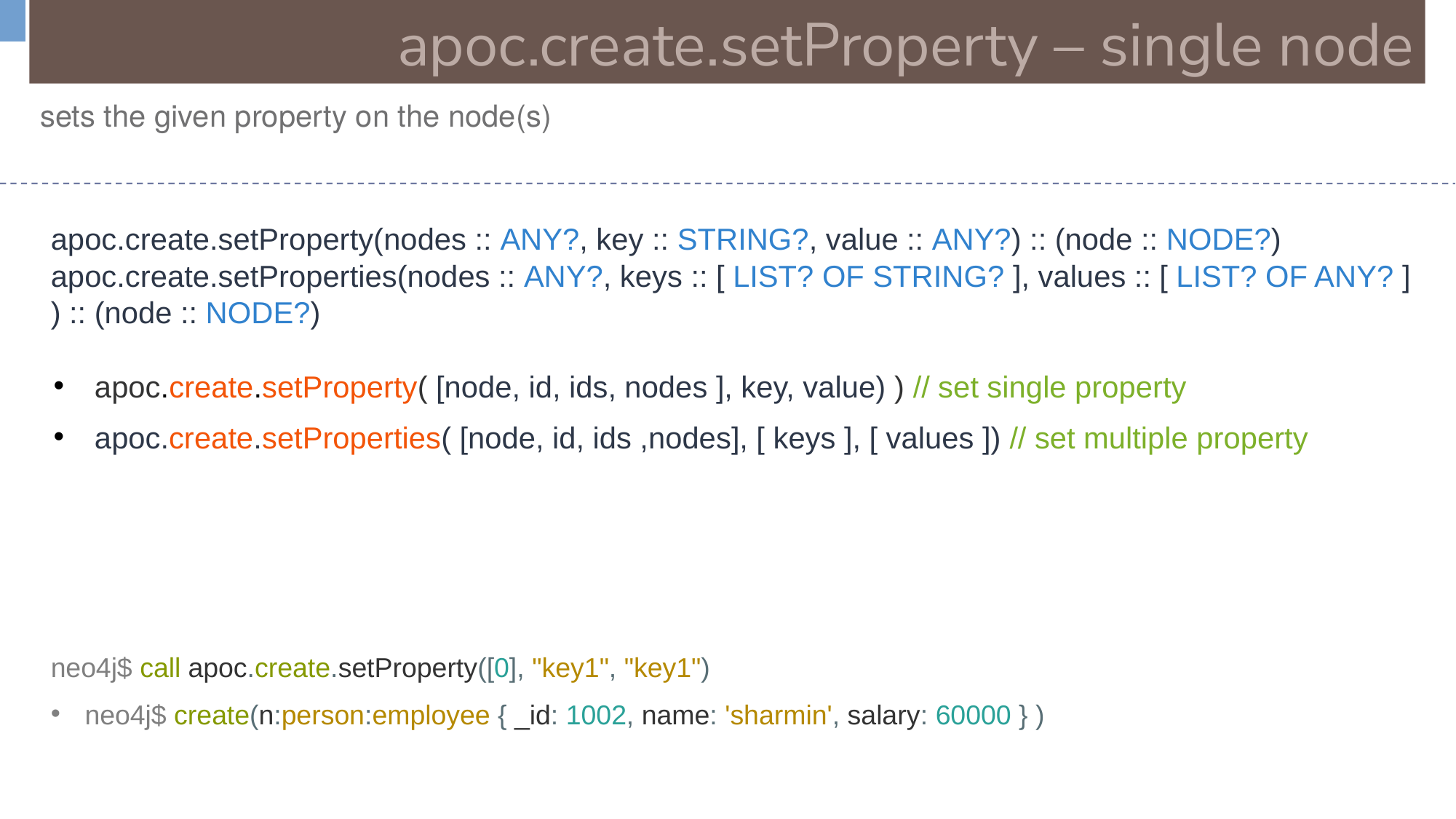

apoc.create.setProperty – single node
sets the given property on the node(s)

apoc.create.setProperty(nodes :: ANY?, key :: STRING?, value :: ANY?) :: (node :: NODE?)
apoc.create.setProperties(nodes :: ANY?, keys :: [ LIST? OF STRING? ], values :: [ LIST? OF ANY? ] ) :: (node :: NODE?)
apoc.create.setProperty( [node, id, ids, nodes ], key, value) ) // set single property

apoc.create.setProperties( [node, id, ids ,nodes], [ keys ], [ values ]) // set multiple property
neo4j$ call apoc.create.setProperty([0], "key1", "key1")

neo4j$ create(n:person:employee { _id: 1002, name: 'sharmin', salary: 60000 } )